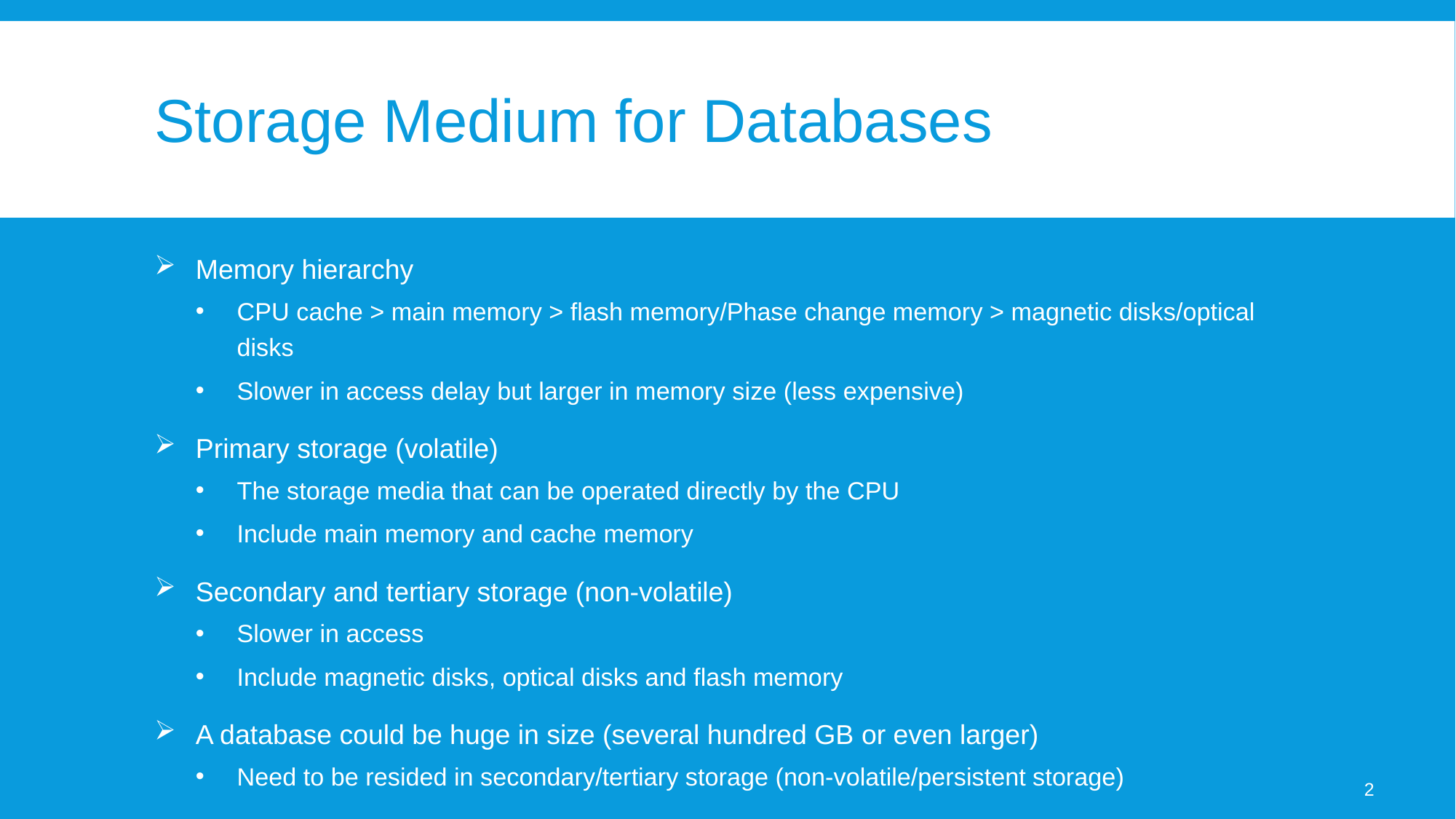

# Storage Medium for Databases
Memory hierarchy
CPU cache > main memory > flash memory/Phase change memory > magnetic disks/optical disks
Slower in access delay but larger in memory size (less expensive)
Primary storage (volatile)
The storage media that can be operated directly by the CPU
Include main memory and cache memory
Secondary and tertiary storage (non-volatile)
Slower in access
Include magnetic disks, optical disks and flash memory
A database could be huge in size (several hundred GB or even larger)
Need to be resided in secondary/tertiary storage (non-volatile/persistent storage)

2